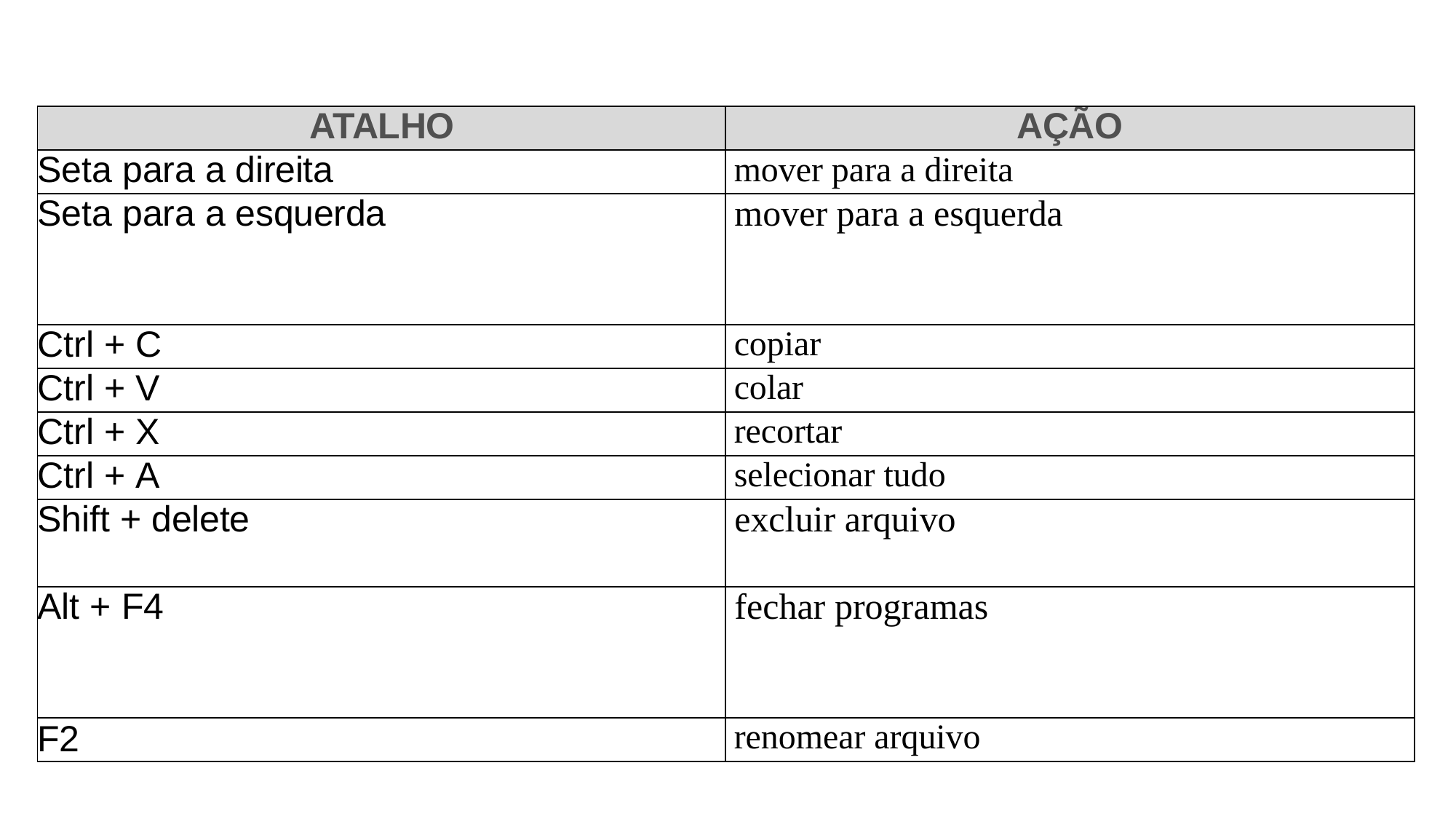

| ATALHO | AÇÃO |
| --- | --- |
| Seta para a direita | mover para a direita |
| Seta para a esquerda | mover para a esquerda |
| Ctrl + C | copiar |
| Ctrl + V | colar |
| Ctrl + X | recortar |
| Ctrl + A | selecionar tudo |
| Shift + delete | excluir arquivo |
| Alt + F4 | fechar programas |
| F2 | renomear arquivo |